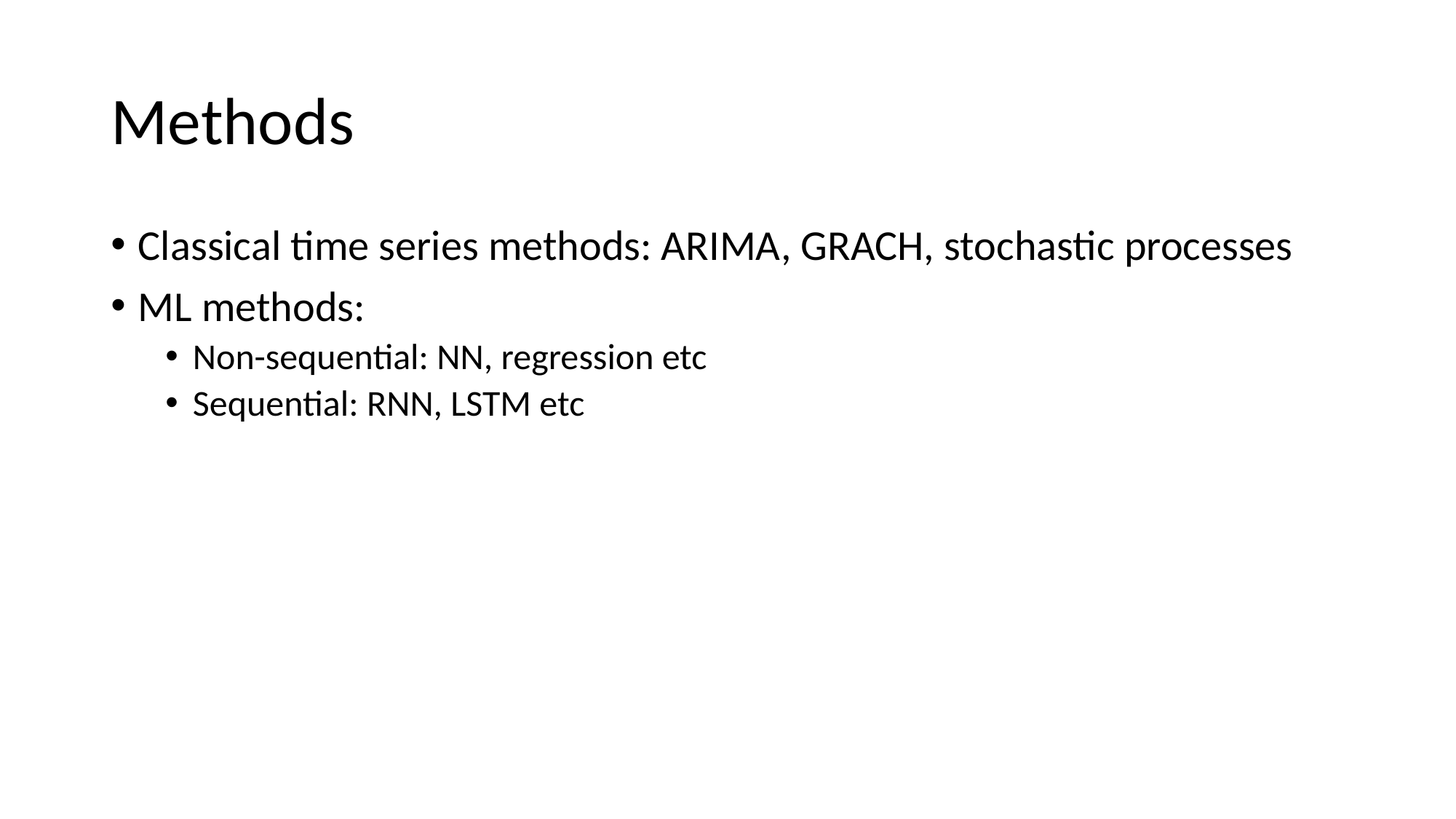

# Methods
Classical time series methods: ARIMA, GRACH, stochastic processes
ML methods:
Non-sequential: NN, regression etc
Sequential: RNN, LSTM etc